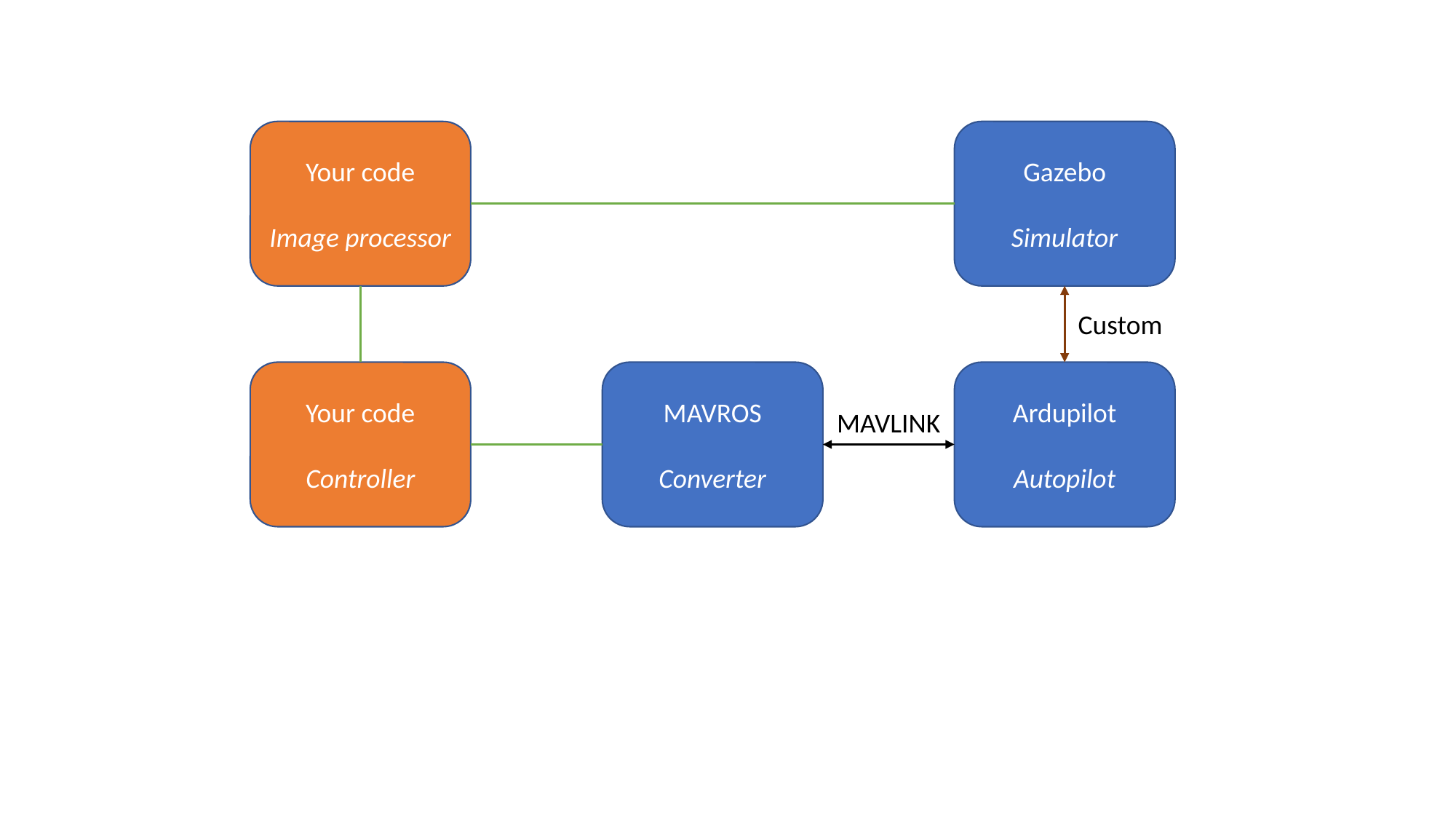

Your code

Image processor
Gazebo

Simulator
Custom
Your code

Controller
MAVROS

Converter
Ardupilot

Autopilot
MAVLINK